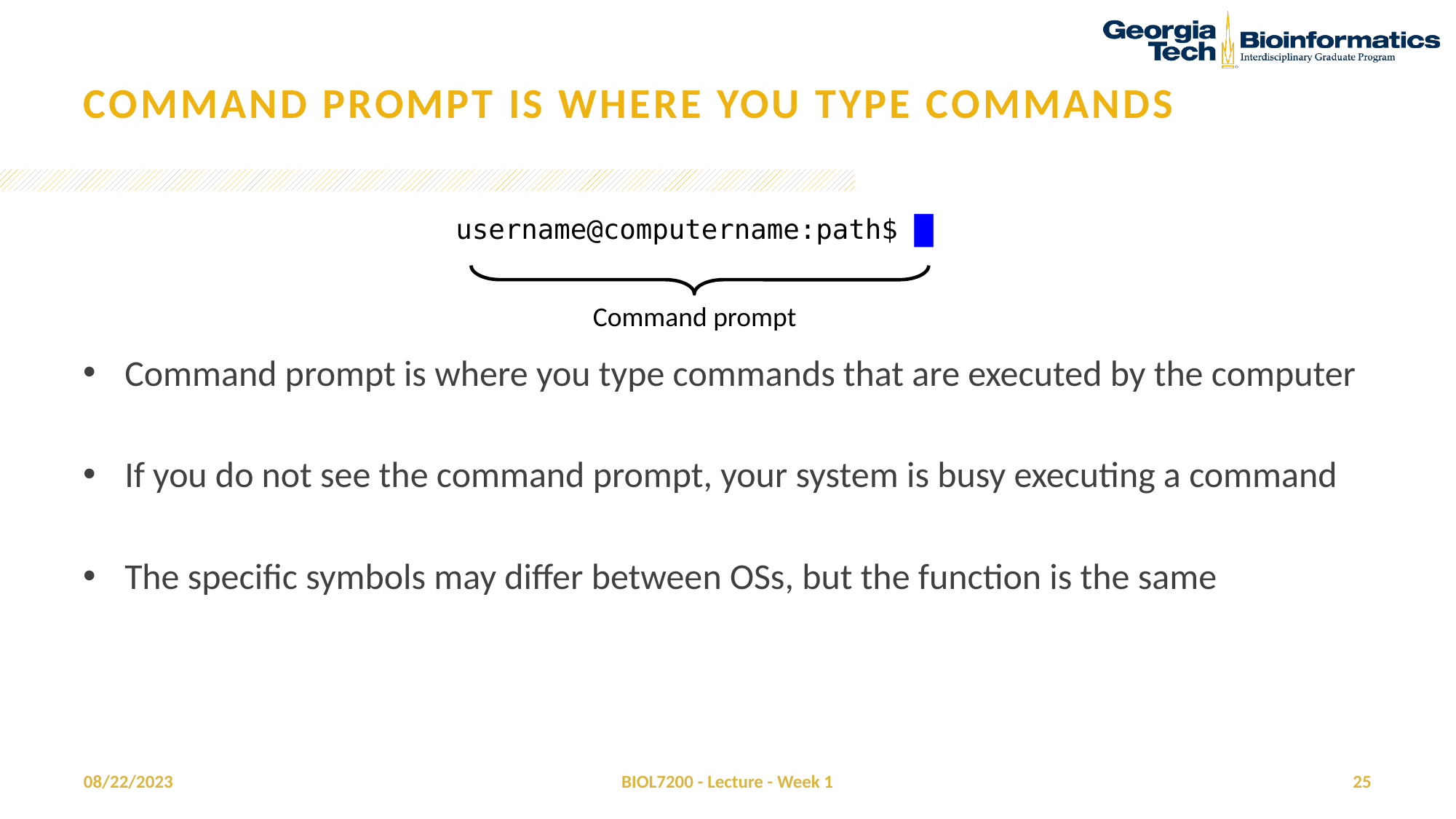

# Command Prompt is where you type commands

Command prompt is where you type commands that are executed by the computer

If you do not see the command prompt, your system is busy executing a command

The specific symbols may differ between OSs, but the function is the same

username@computername:path$ █
Command prompt
08/22/2023
BIOL7200 - Lecture - Week 1
25